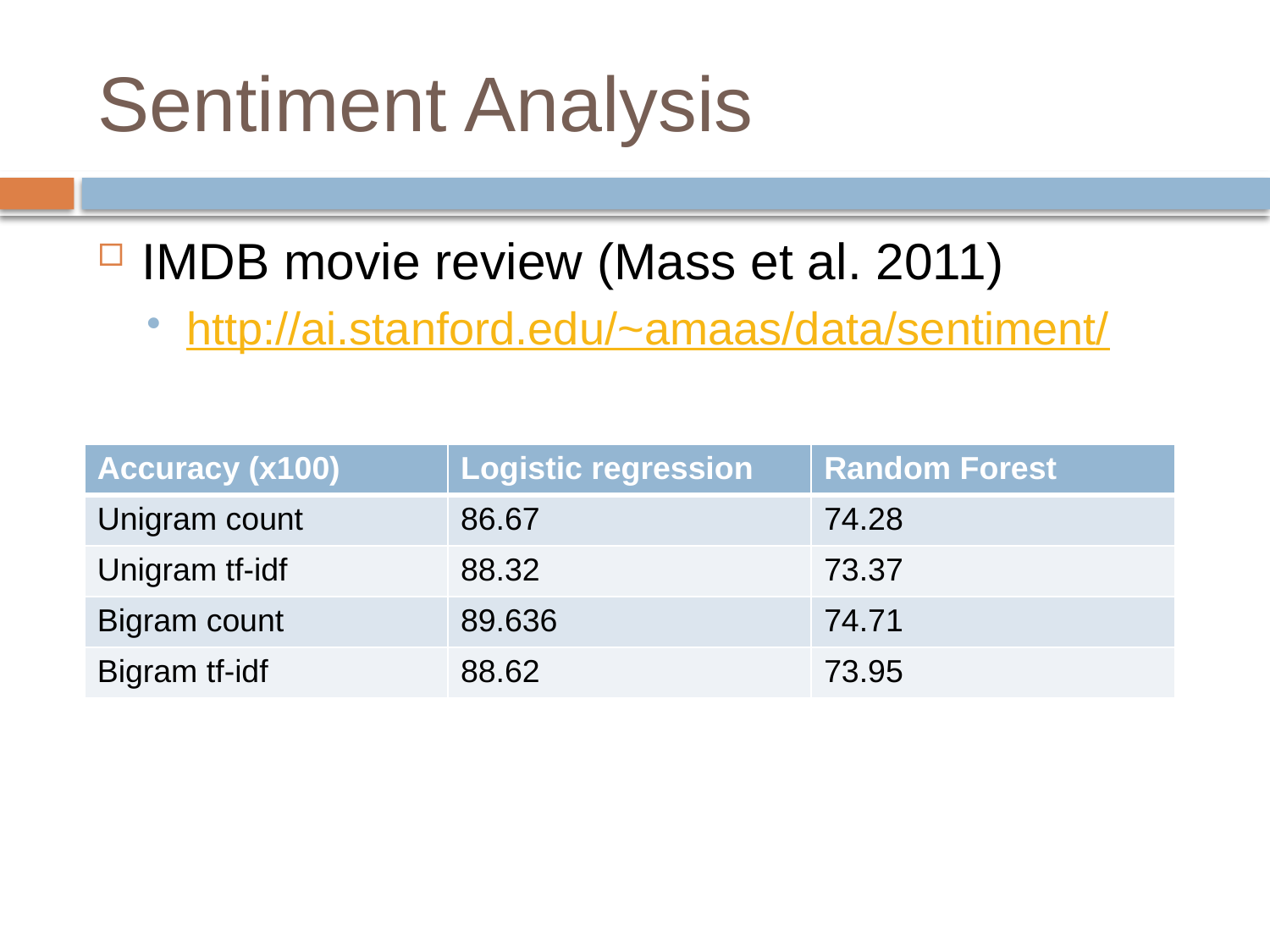

# Sentiment Analysis
IMDB movie review (Mass et al. 2011)
http://ai.stanford.edu/~amaas/data/sentiment/

| Accuracy (x100) | Logistic regression | Random Forest |
| --- | --- | --- |
| Unigram count | 86.67 | 74.28 |
| Unigram tf-idf | 88.32 | 73.37 |
| Bigram count | 89.636 | 74.71 |
| Bigram tf-idf | 88.62 | 73.95 |